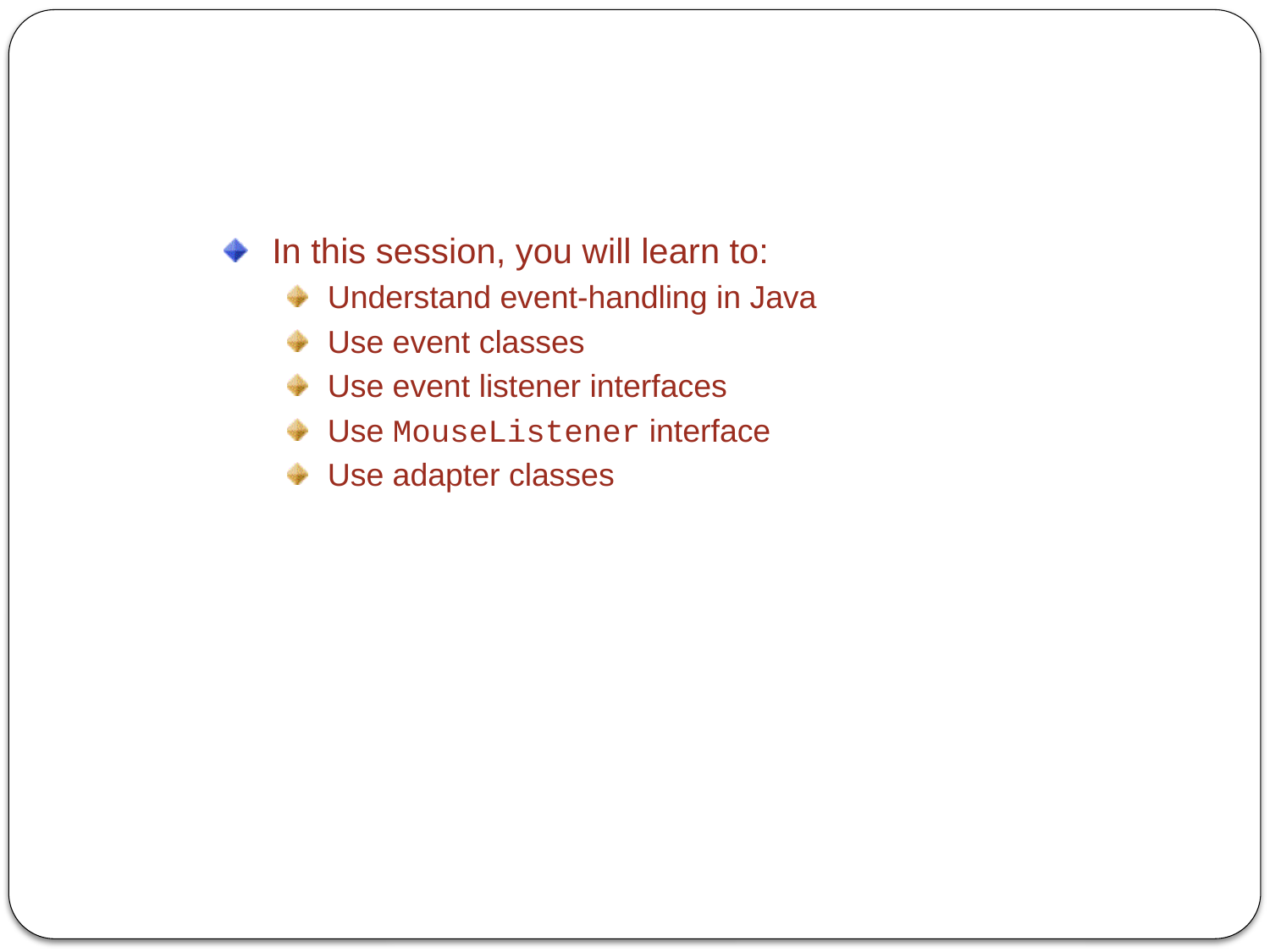

Objectives
In this session, you will learn to:
Understand event-handling in Java
Use event classes
Use event listener interfaces
Use MouseListener interface
Use adapter classes